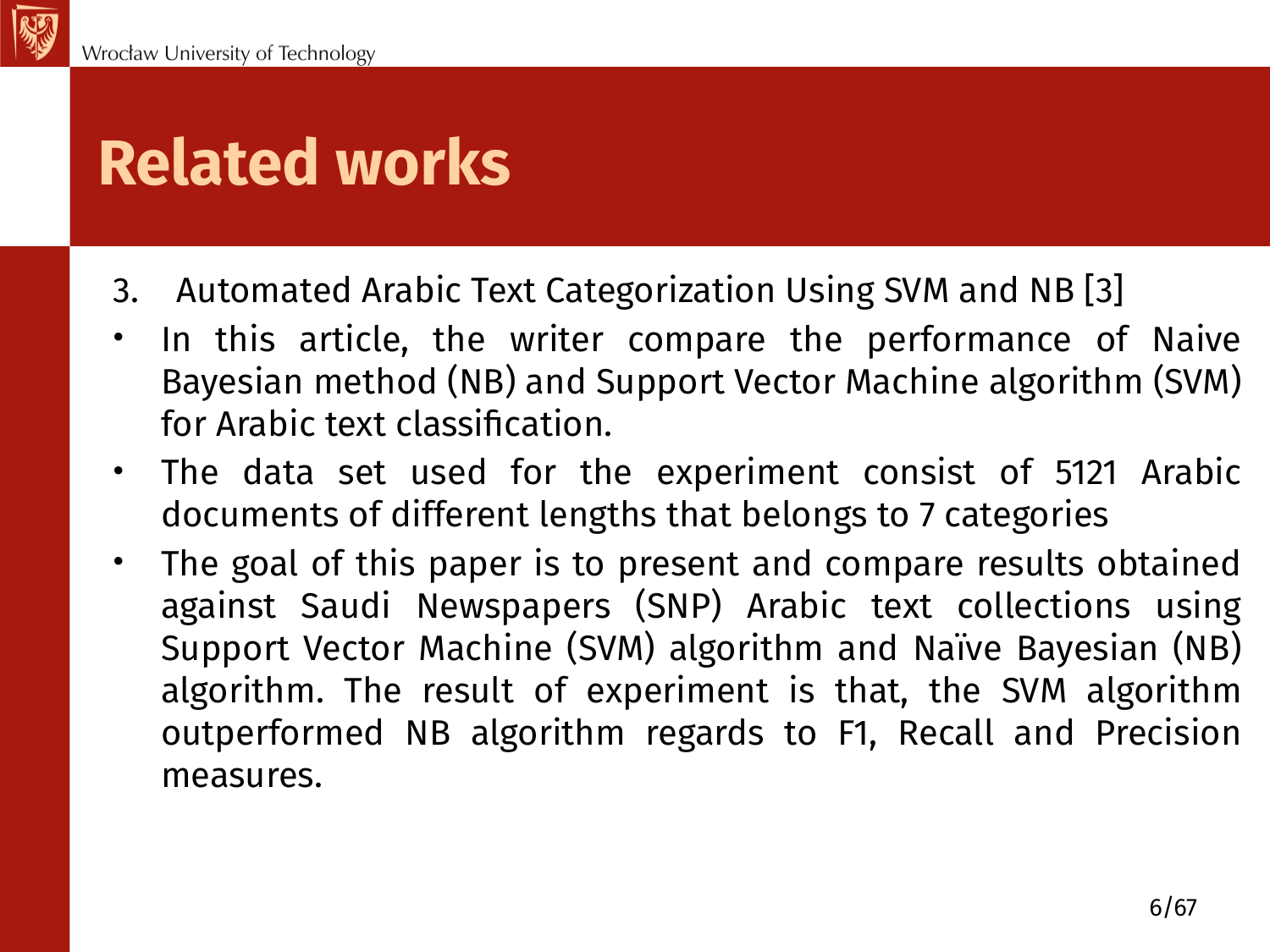

# Related works
Automated Arabic Text Categorization Using SVM and NB [3]
In this article, the writer compare the performance of Naive Bayesian method (NB) and Support Vector Machine algorithm (SVM) for Arabic text classification.
The data set used for the experiment consist of 5121 Arabic documents of different lengths that belongs to 7 categories
The goal of this paper is to present and compare results obtained against Saudi Newspapers (SNP) Arabic text collections using Support Vector Machine (SVM) algorithm and Naïve Bayesian (NB) algorithm. The result of experiment is that, the SVM algorithm outperformed NB algorithm regards to F1, Recall and Precision measures.
6/67